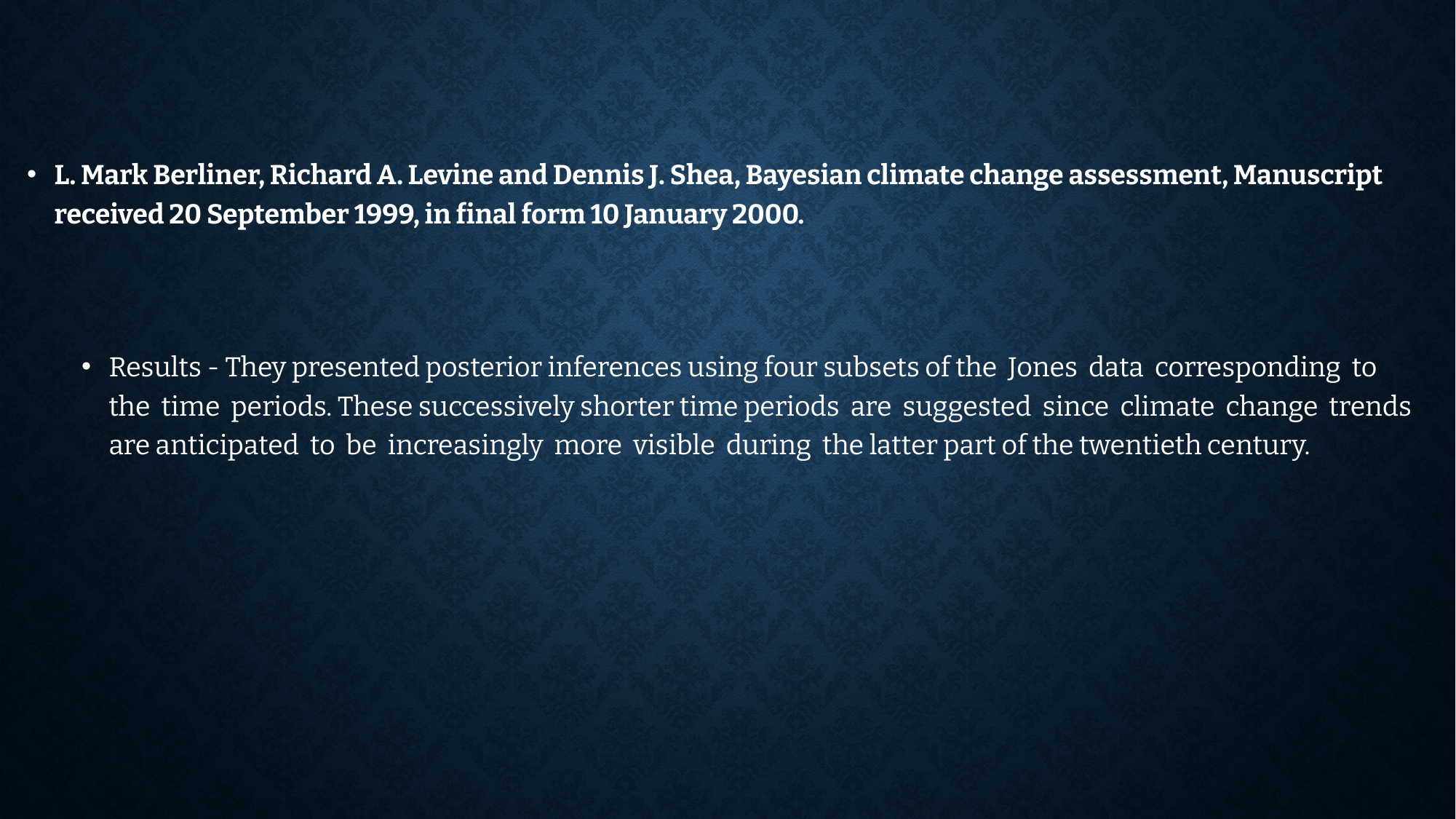

L. Mark Berliner, Richard A. Levine and Dennis J. Shea, Bayesian climate change assessment, Manuscript received 20 September 1999, in final form 10 January 2000.

Results - They presented posterior inferences using four subsets of the  Jones  data  corresponding  to  the  time  periods. These successively shorter time periods  are  suggested  since  climate  change  trends  are anticipated  to  be  increasingly  more  visible  during  the latter part of the twentieth century.